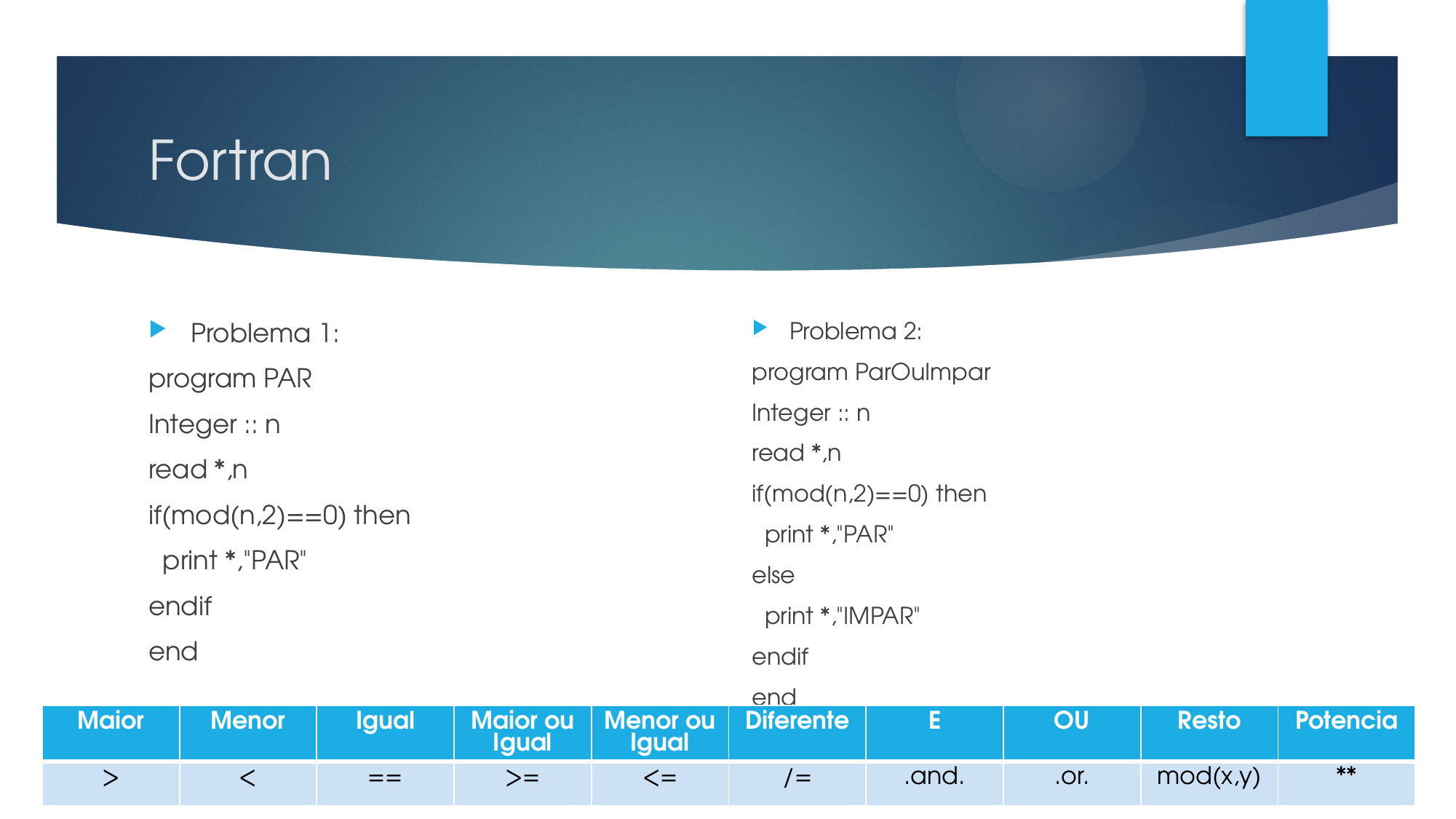

# Fortran
Problema 1:
program PAR
Integer :: n
read *,n
if(mod(n,2)==0) then
  print *,"PAR"
endif
end

Problema 2:
program ParOuImpar
Integer :: n
read *,n
if(mod(n,2)==0) then
  print *,"PAR"
else
  print *,"IMPAR"
endif
end
| Maior | Menor | Igual | Maior ou Igual | Menor ou Igual | Diferente | E | OU | Resto | Potencia |
| --- | --- | --- | --- | --- | --- | --- | --- | --- | --- |
| > | < | == | >= | <= | /= | .and. | .or. | mod(x,y) | \*\* |